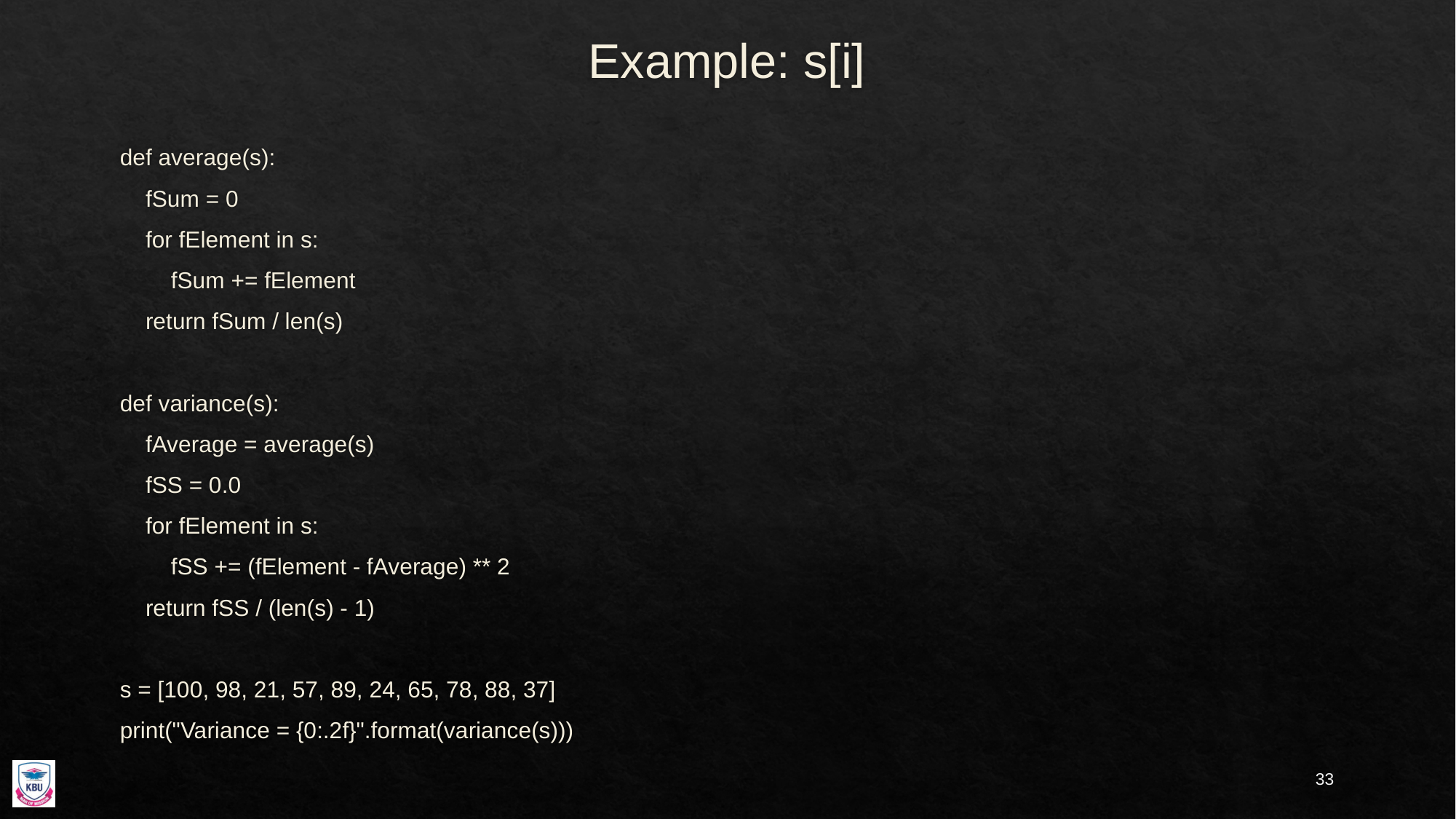

# Example: s[i]
def average(s):
    fSum = 0
    for fElement in s:
        fSum += fElement
    return fSum / len(s)

def variance(s):
    fAverage = average(s)
    fSS = 0.0
    for fElement in s:
        fSS += (fElement - fAverage) ** 2
    return fSS / (len(s) - 1)

s = [100, 98, 21, 57, 89, 24, 65, 78, 88, 37]
print("Variance = {0:.2f}".format(variance(s)))
33